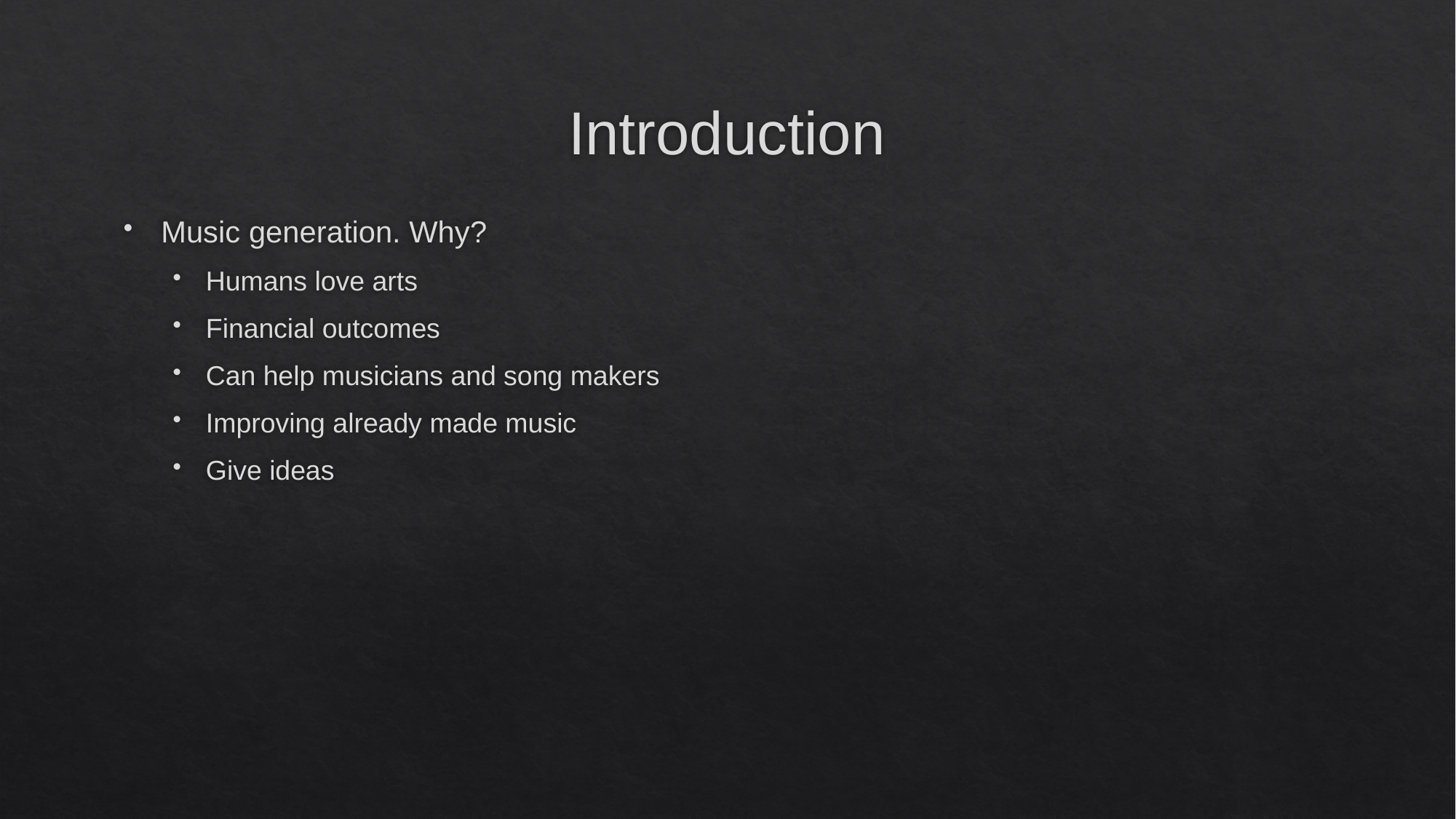

# Introduction
Music generation. Why?
Humans love arts
Financial outcomes
Can help musicians and song makers
Improving already made music
Give ideas